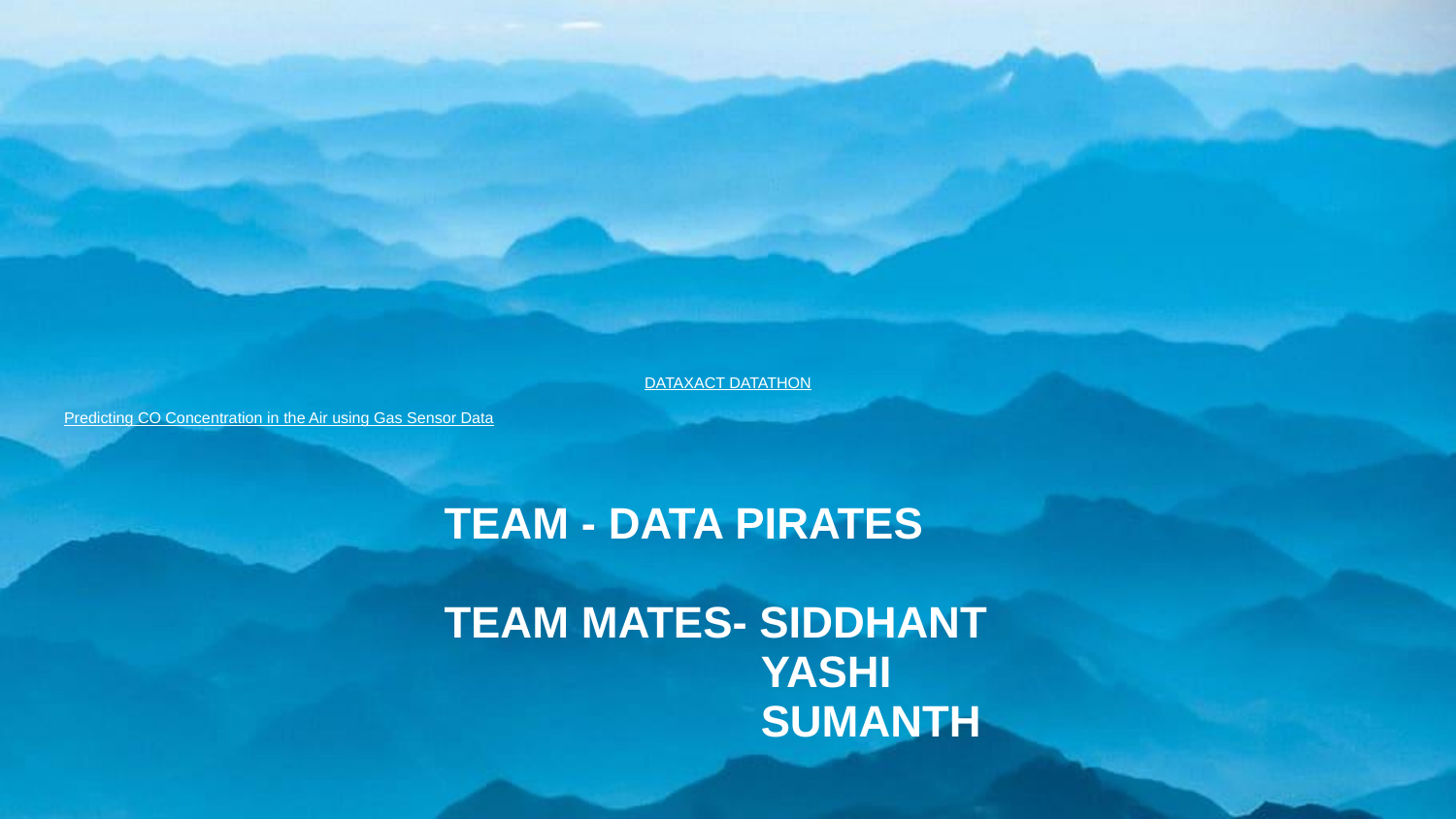

# DATAXACT DATATHON

Predicting CO Concentration in the Air using Gas Sensor Data
TEAM - DATA PIRATES

TEAM MATES- SIDDHANT
    YASHI
    SUMANTH